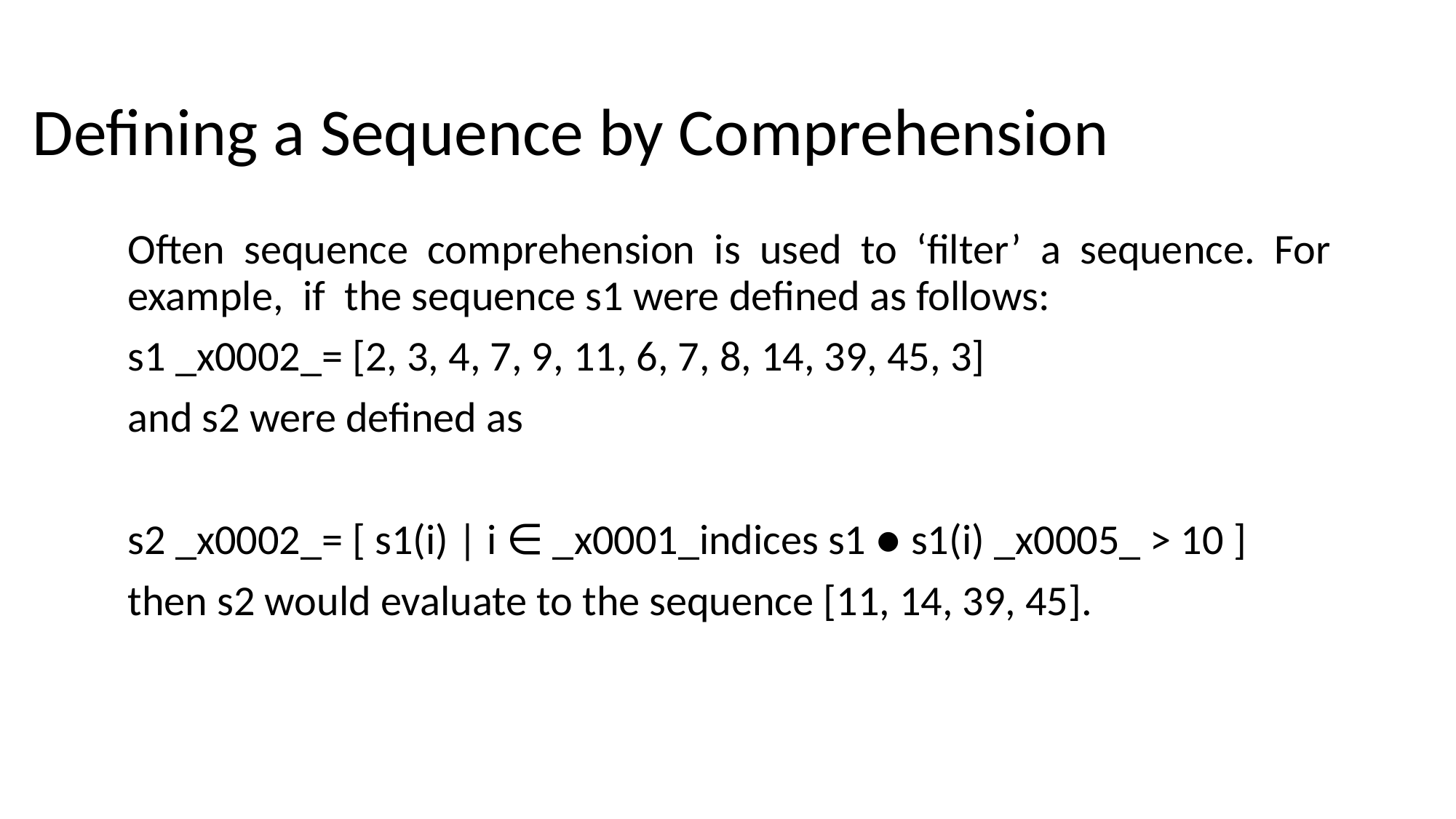

Defining a Sequence by Comprehension
Often  sequence  comprehension  is  used  to  ‘filter’  a  sequence.  For  example,  if  the sequence s1 were defined as follows:
s1 _x0002_= [2, 3, 4, 7, 9, 11, 6, 7, 8, 14, 39, 45, 3]
and s2 were defined as

s2 _x0002_= [ s1(i) | i ∈ _x0001_indices s1 ● s1(i) _x0005_ > 10 ]
then s2 would evaluate to the sequence [11, 14, 39, 45].